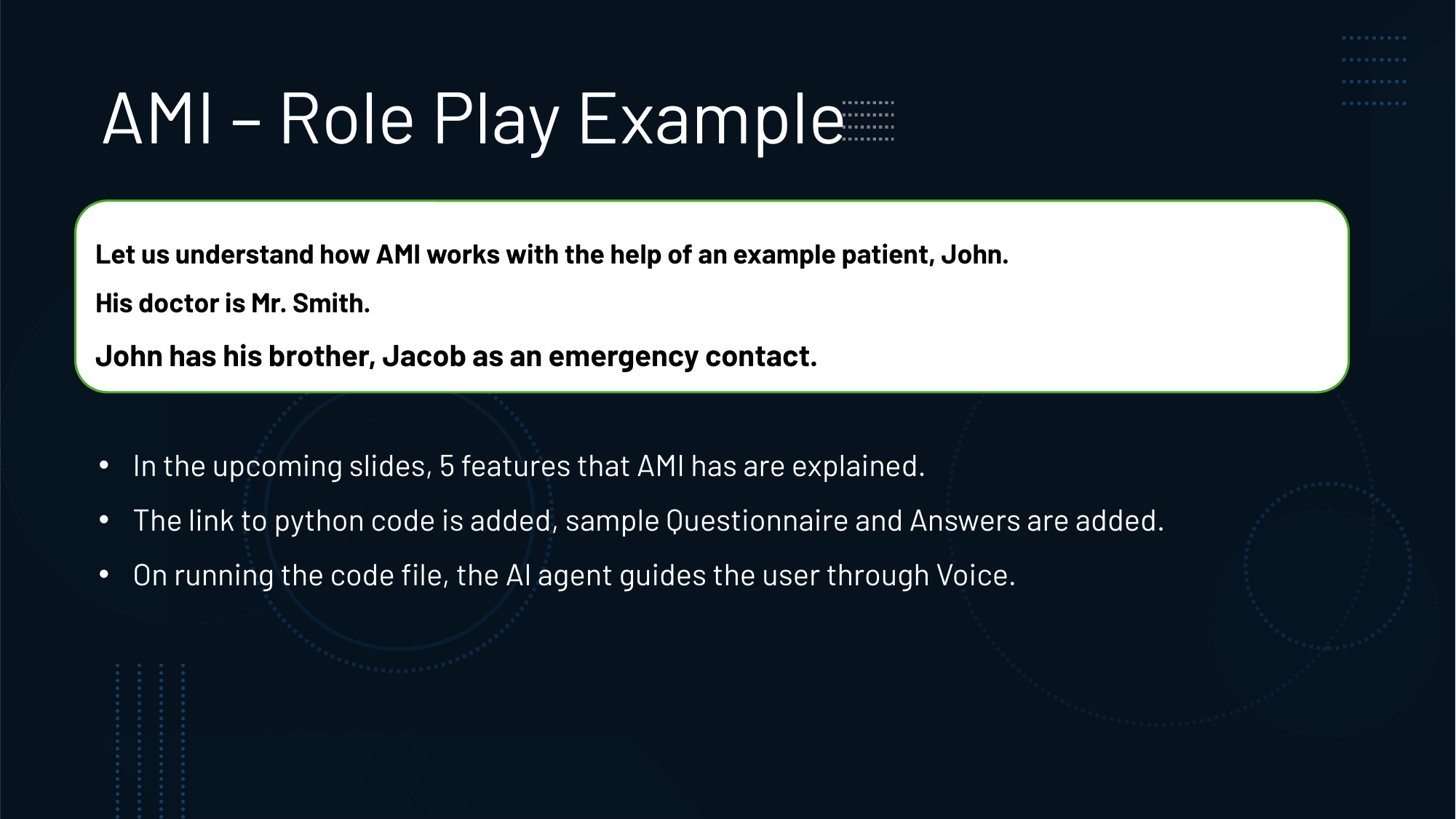

# AMI – Role Play Example

Let us understand how AMI works with the help of an example patient, John.
His doctor is Mr. Smith.
John has his brother, Jacob as an emergency contact.

In the upcoming slides, 5 features that AMI has are explained.
The link to python code is added, sample Questionnaire and Answers are added.
On running the code file, the AI agent guides the user through Voice.